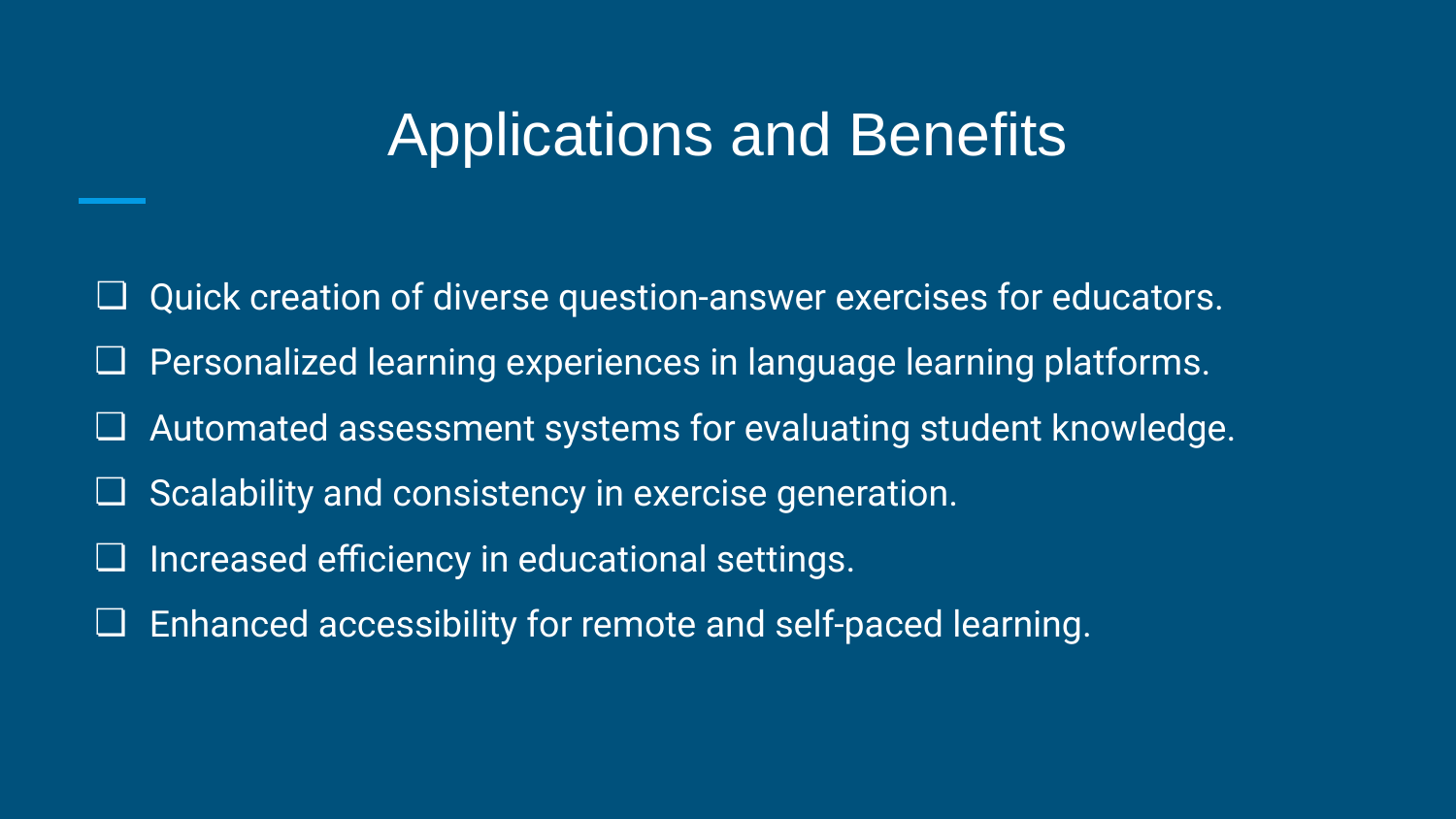

# Applications and Benefits
Quick creation of diverse question-answer exercises for educators.
Personalized learning experiences in language learning platforms.
Automated assessment systems for evaluating student knowledge.
Scalability and consistency in exercise generation.
Increased efficiency in educational settings.
Enhanced accessibility for remote and self-paced learning.